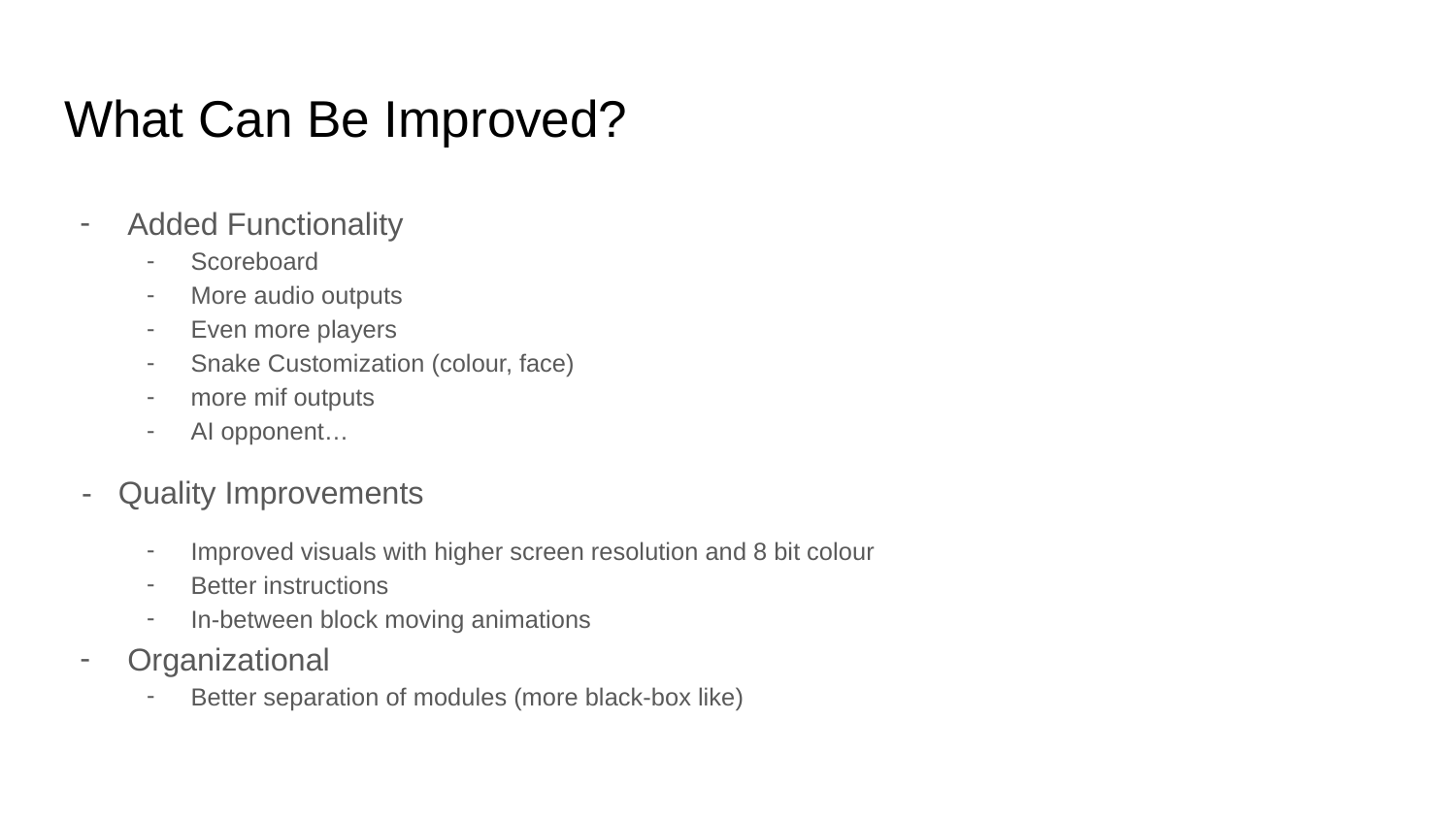

# What Can Be Improved?
Added Functionality
Scoreboard
More audio outputs
Even more players
Snake Customization (colour, face)
more mif outputs
AI opponent…
  -   Quality Improvements
Improved visuals with higher screen resolution and 8 bit colour
Better instructions
In-between block moving animations
Organizational
Better separation of modules (more black-box like)